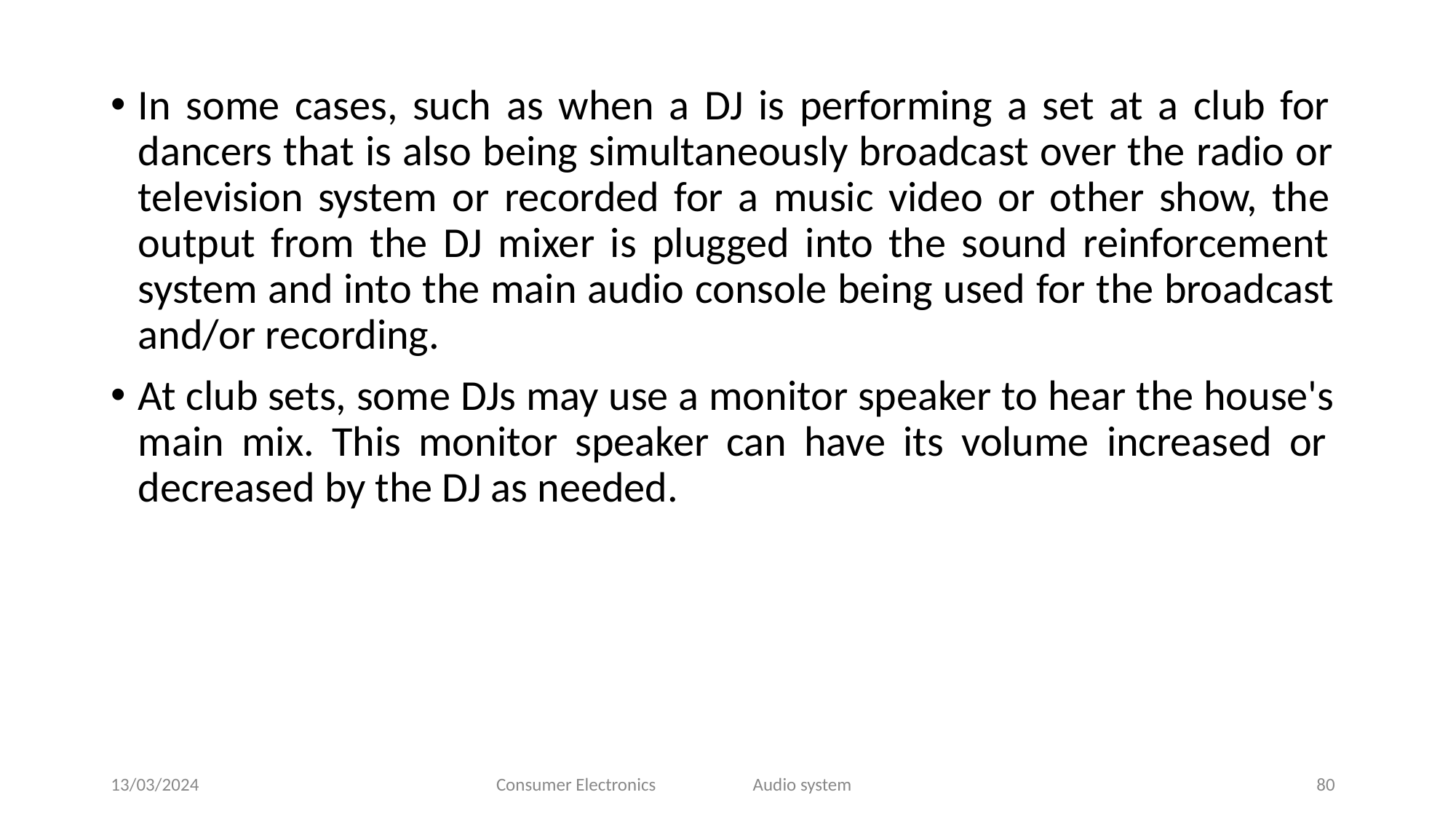

In some cases, such as when a DJ is performing a set at a club for  dancers that is also being simultaneously broadcast over the radio or  television system or recorded for a music video or other show, the  output from the DJ mixer is plugged into the sound reinforcement  system and into the main audio console being used for the broadcast  and/or recording.
At club sets, some DJs may use a monitor speaker to hear the house's  main mix. This monitor speaker can have its volume increased or  decreased by the DJ as needed.
13/03/2024
Consumer Electronics
Audio system
80